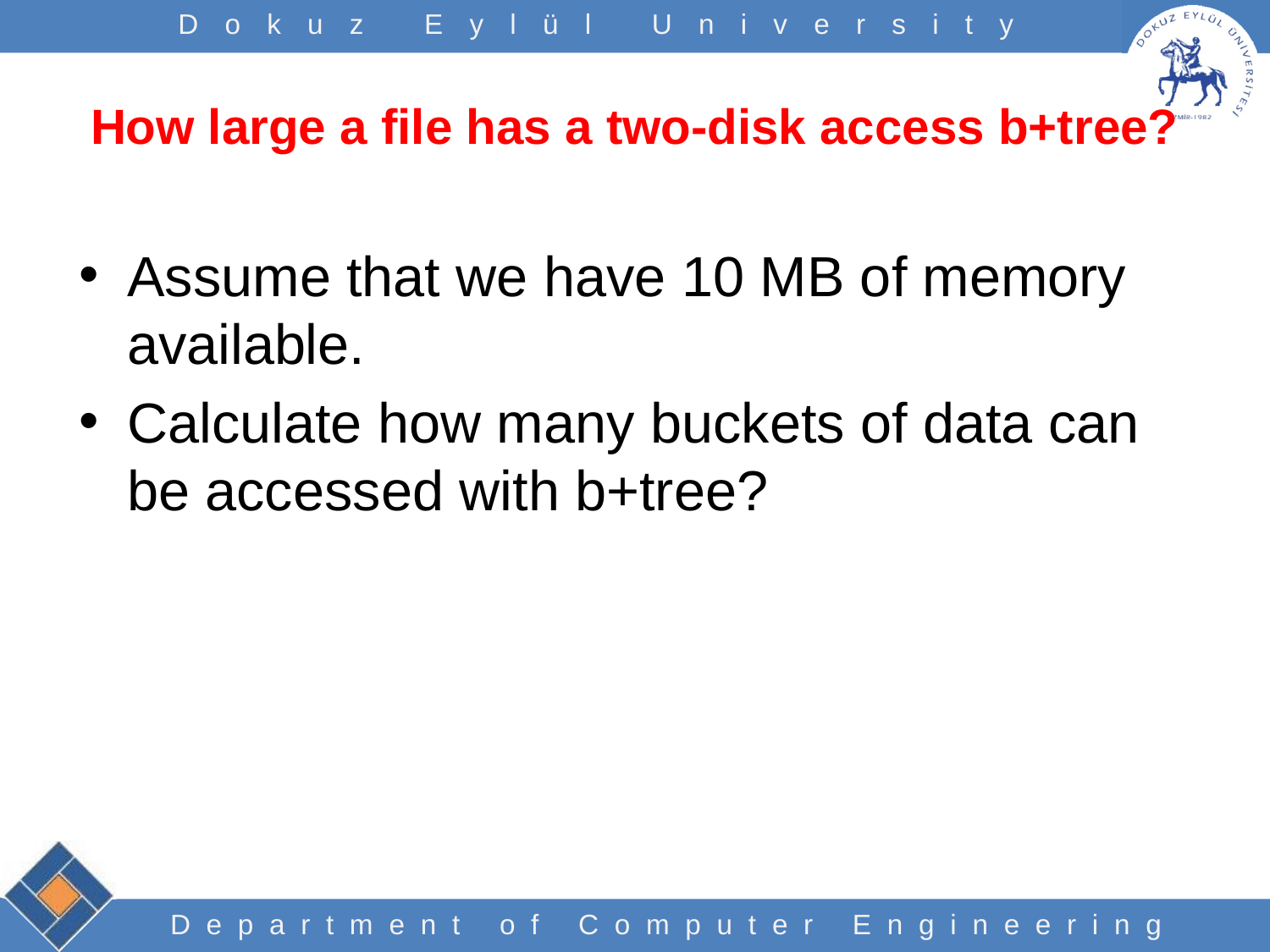

# How large a file has a two-disk access b+tree?
Assume that we have 10 MB of memory available.
Calculate how many buckets of data can be accessed with b+tree?